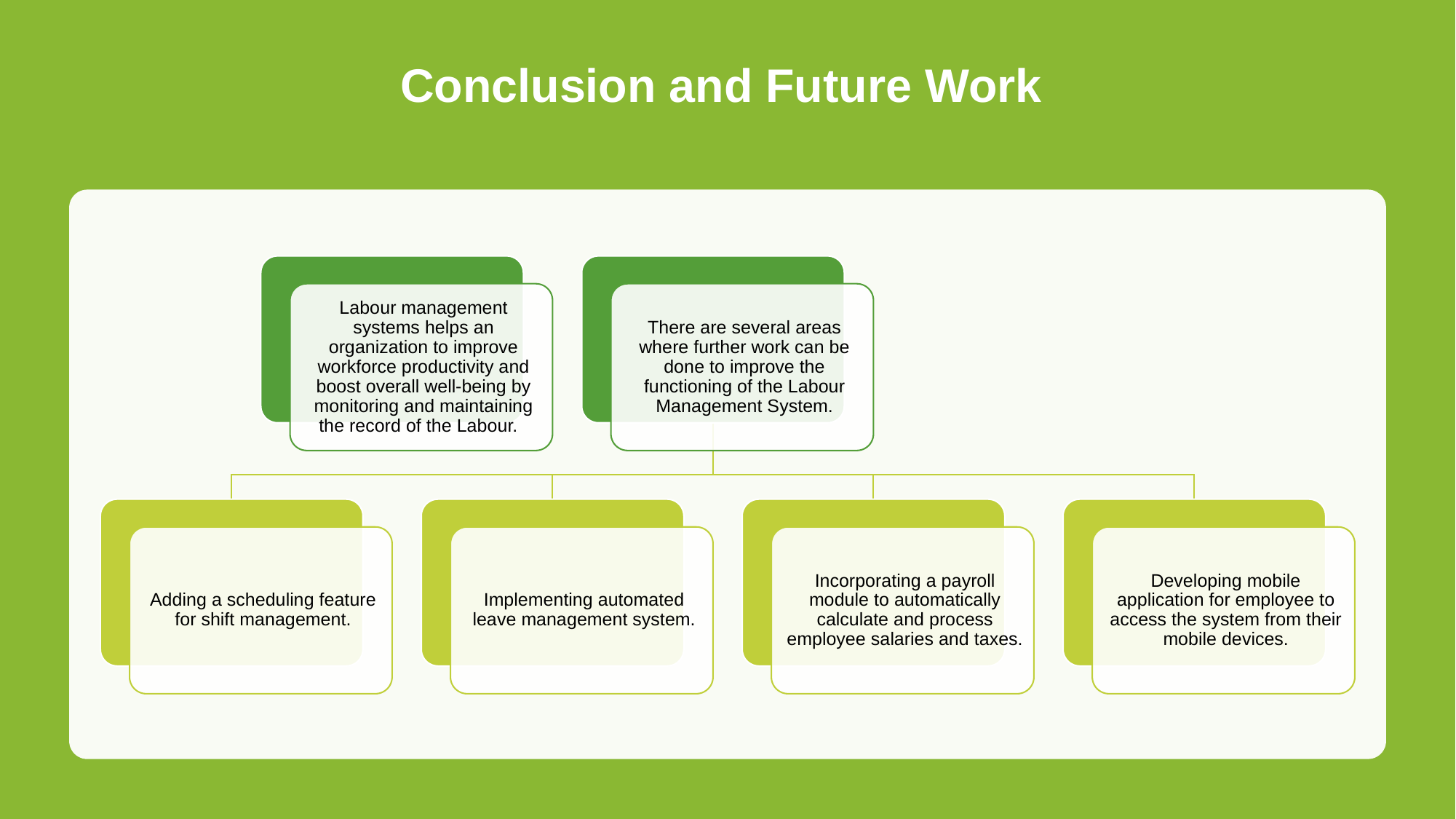

# Conclusion and Future Work

Labour management systems helps an organization to improve workforce productivity and boost overall well-being by monitoring and maintaining the record of the Labour.
There are several areas where further work can be done to improve the functioning of the Labour Management System.
Adding a scheduling feature for shift management.
Implementing automated leave management system.
Incorporating a payroll module to automatically calculate and process employee salaries and taxes.
Developing mobile application for employee to access the system from their mobile devices.